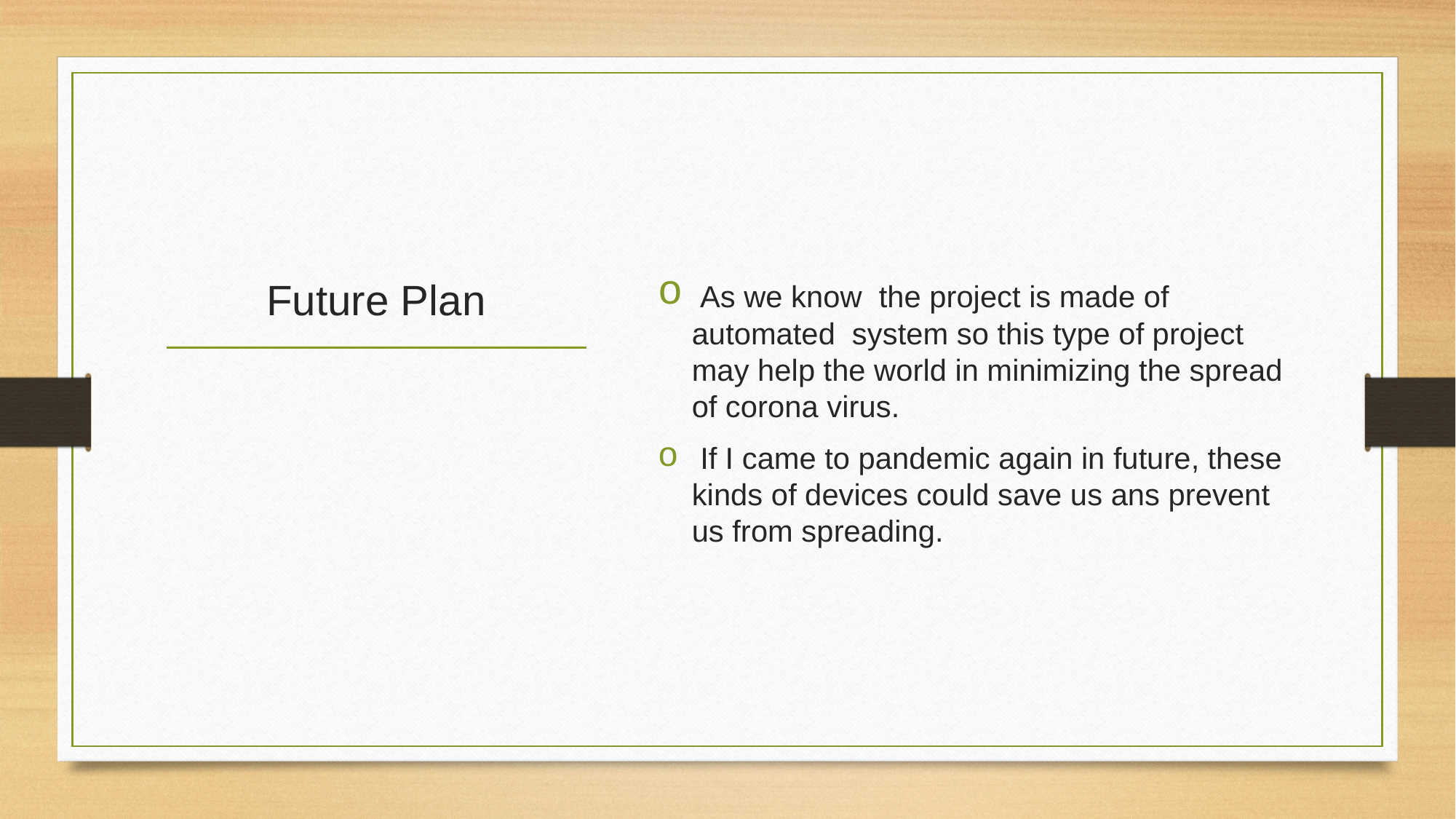

As we know  the project is made of automated  system so this type of project may help the world in minimizing the spread of corona virus.
 If I came to pandemic again in future, these kinds of devices could save us ans prevent us from spreading.
# Future Plan